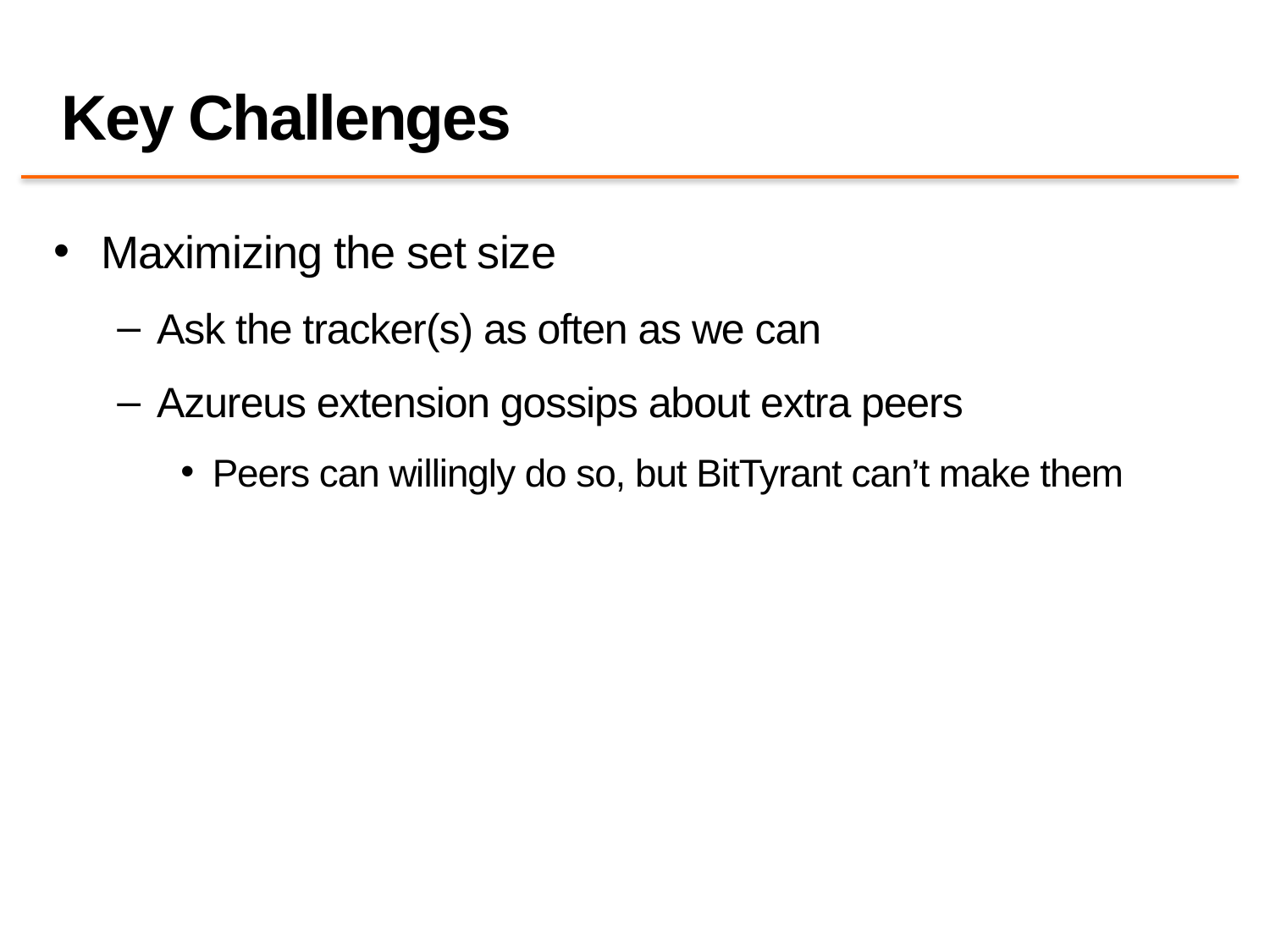

# Key Challenges
Maximizing the set size
Ask the tracker(s) as often as we can
Azureus extension gossips about extra peers
Peers can willingly do so, but BitTyrant can’t make them